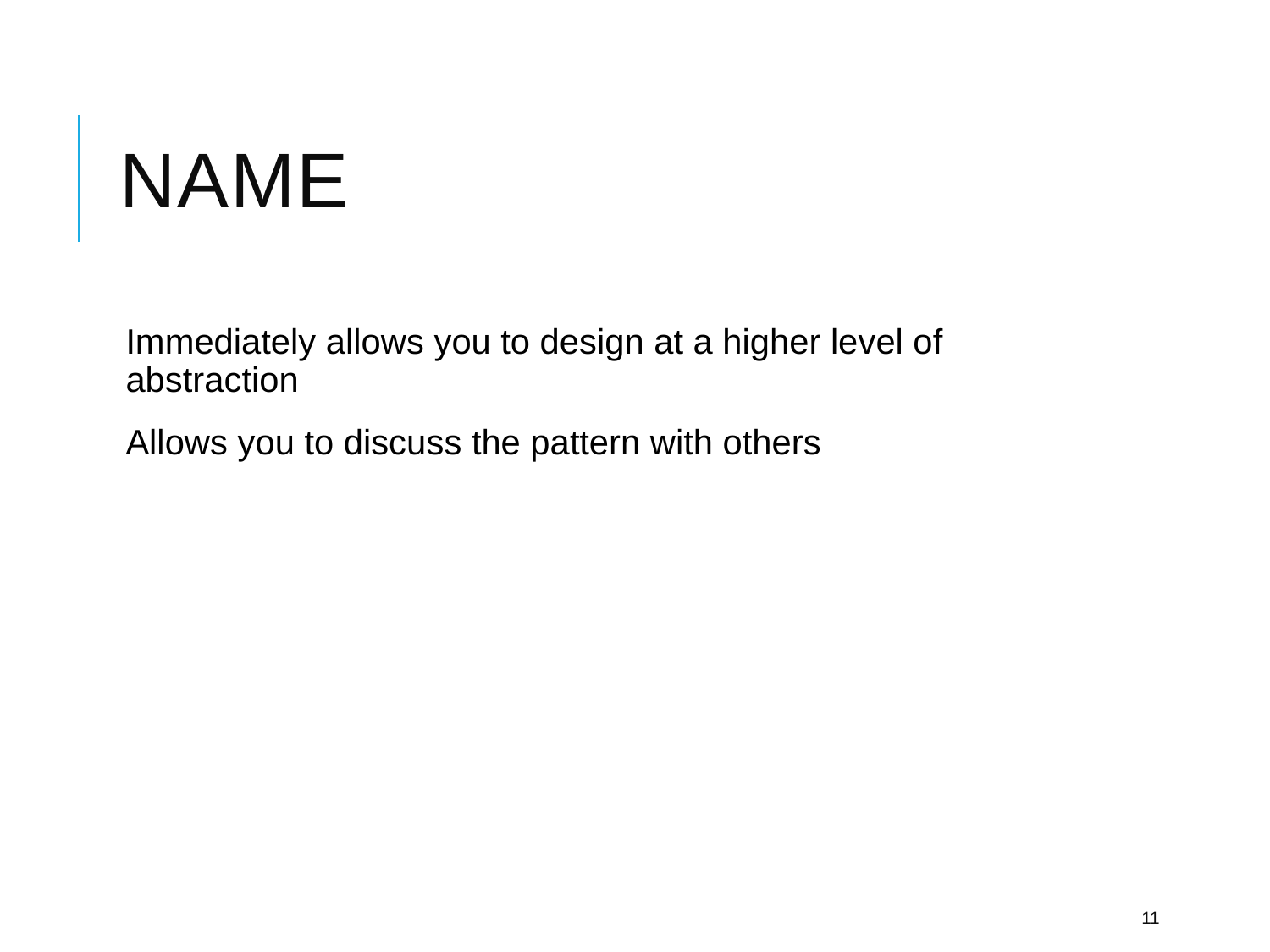

# Name
Immediately allows you to design at a higher level of abstraction
Allows you to discuss the pattern with others
11